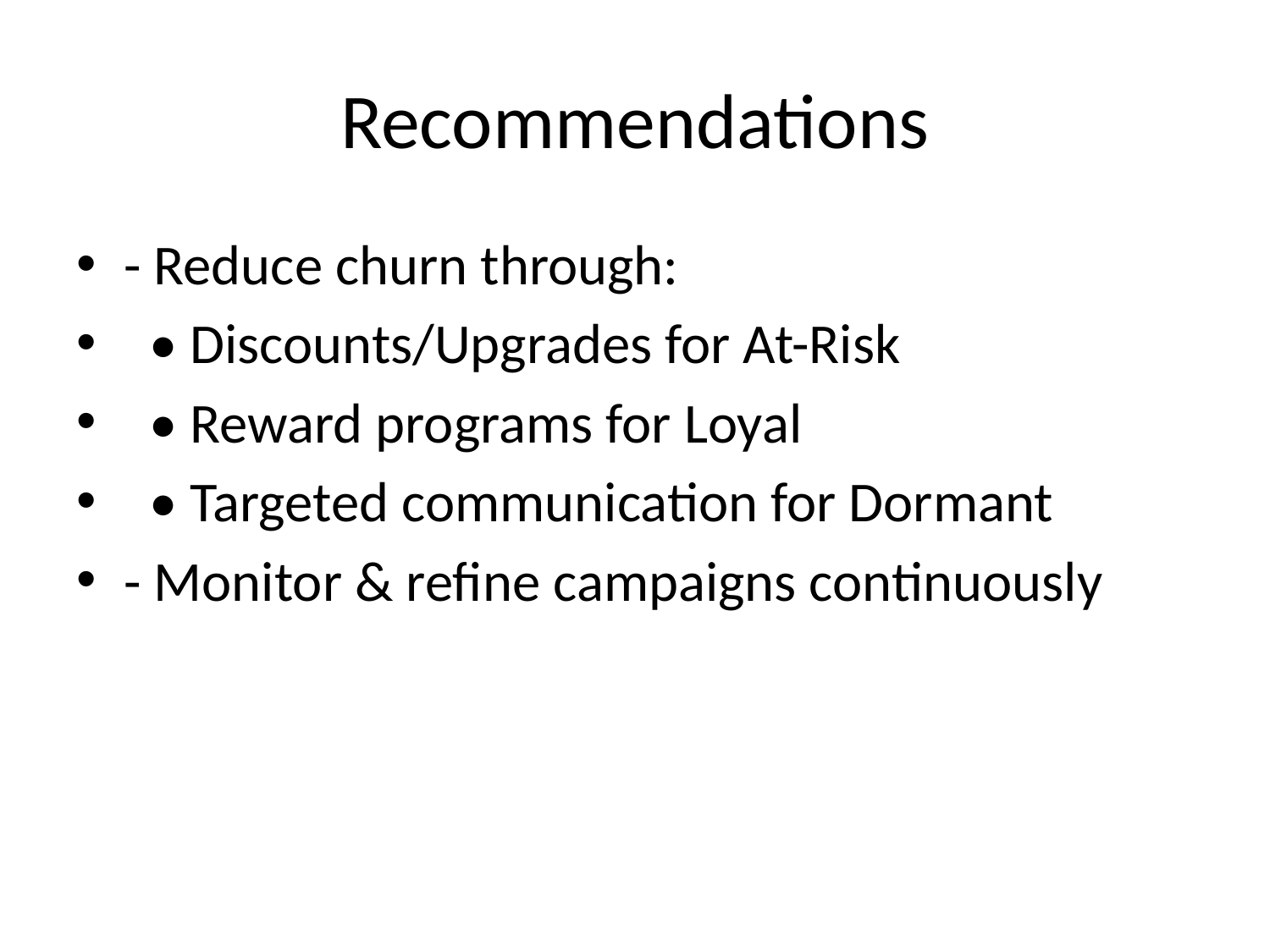

# Recommendations
- Reduce churn through:
  • Discounts/Upgrades for At-Risk
  • Reward programs for Loyal
  • Targeted communication for Dormant
- Monitor & refine campaigns continuously